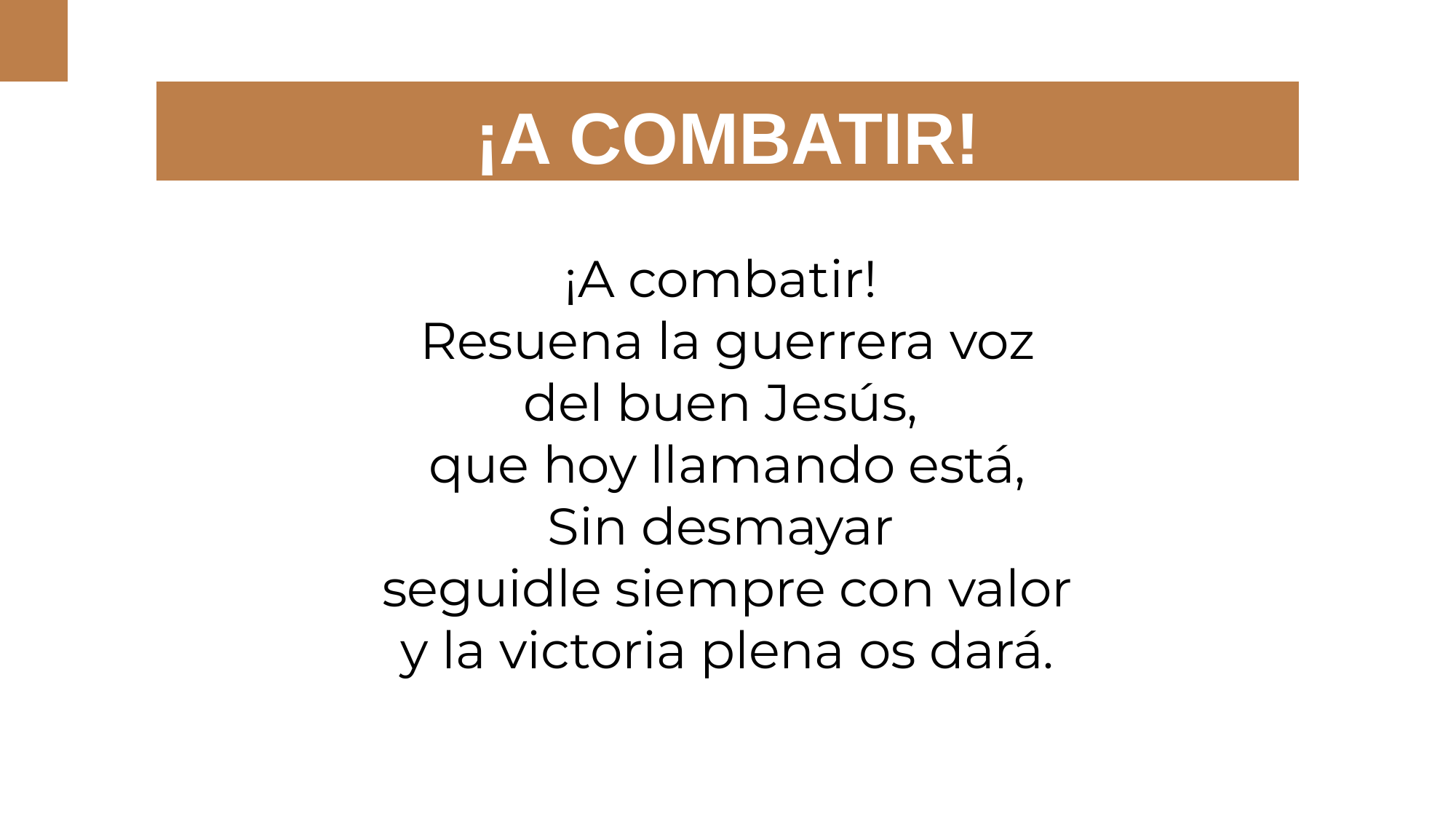

¡A COMBATIR!
¡A combatir!
Resuena la guerrera voz
del buen Jesús,
que hoy llamando está,
Sin desmayar
seguidle siempre con valor
y la victoria plena os dará.